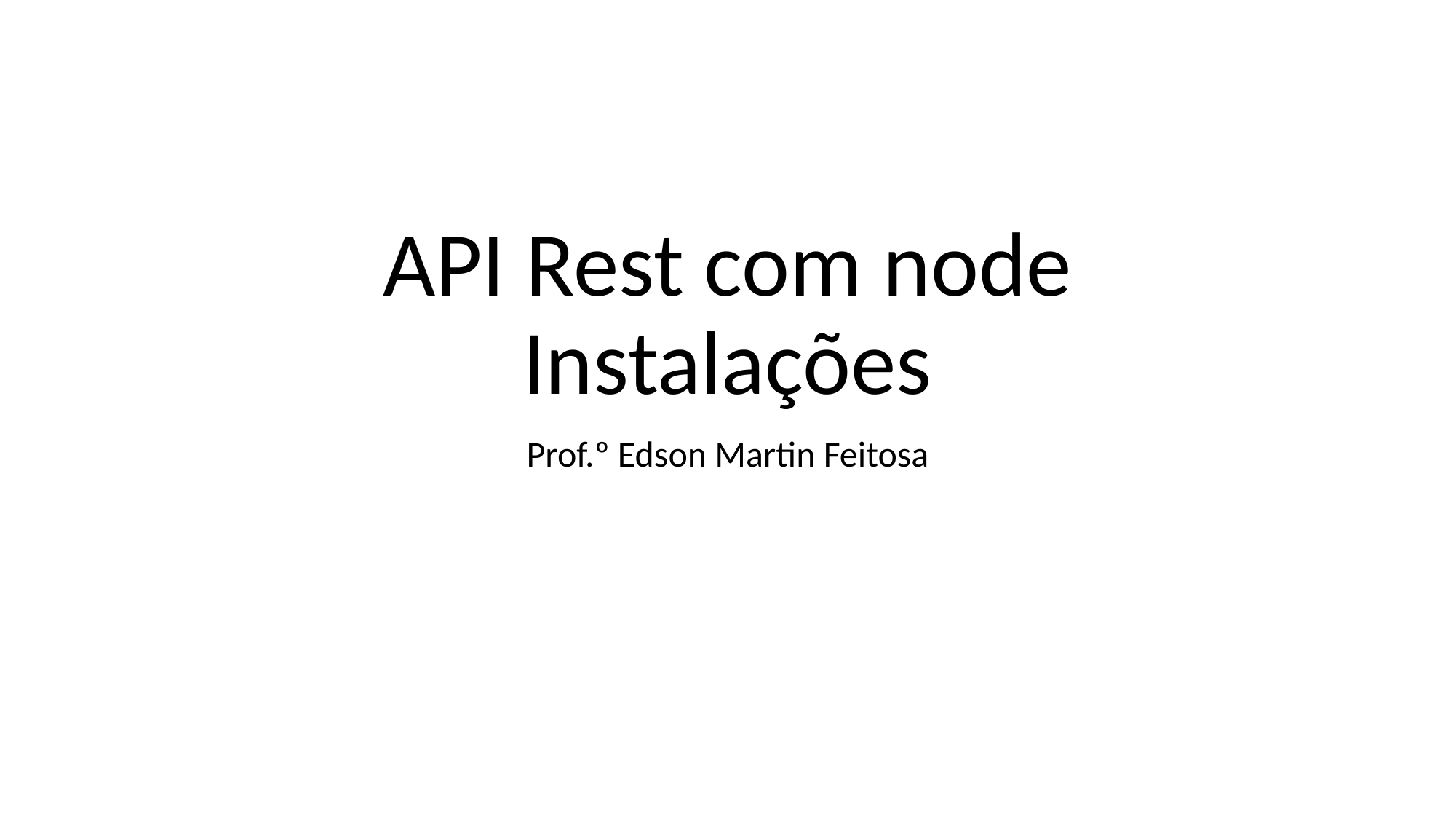

# API Rest com node Instalações
Prof.º Edson Martin Feitosa